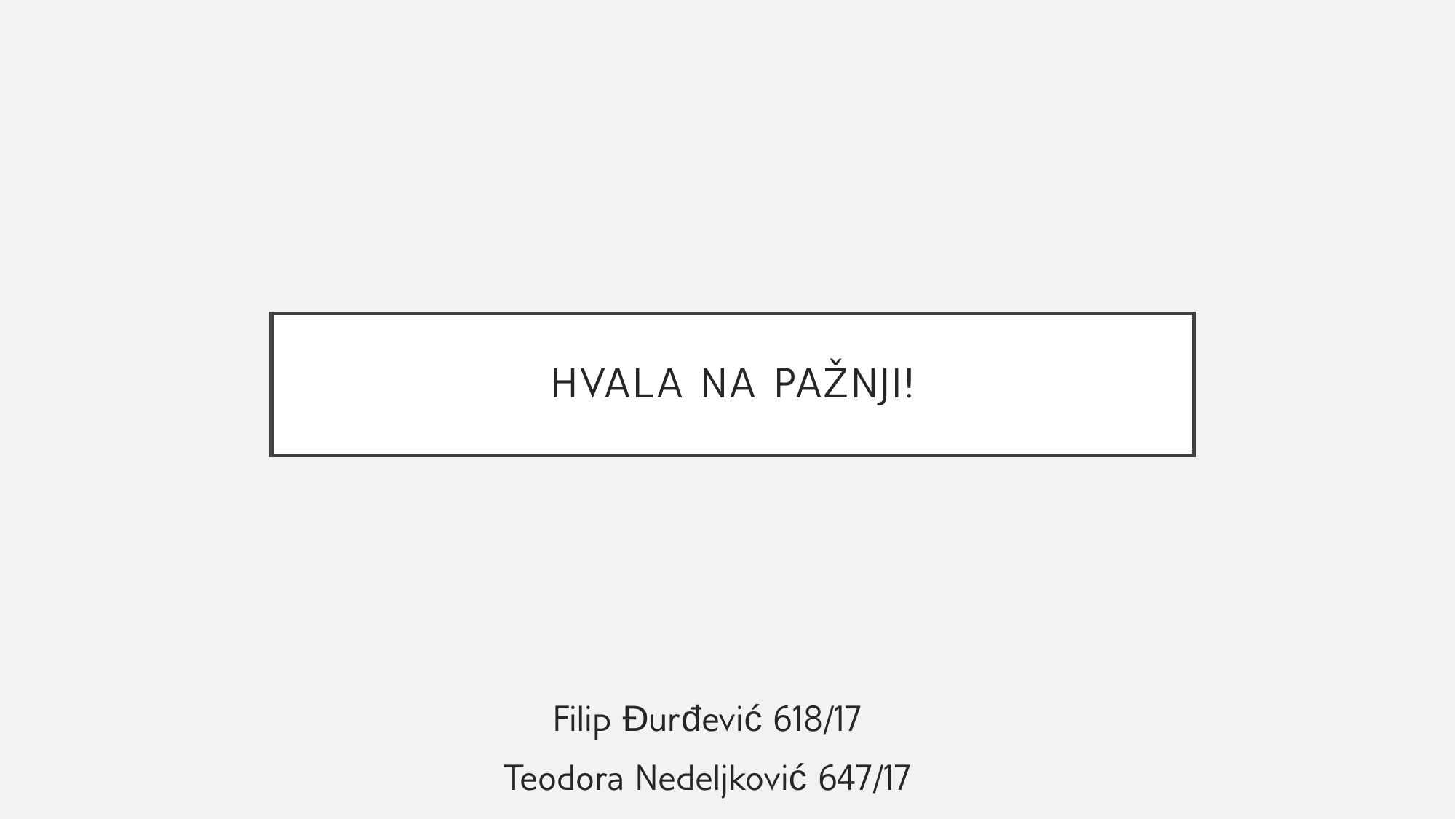

# Hvala na pažnji!
Filip Đurđević 618/17
Teodora Nedeljković 647/17